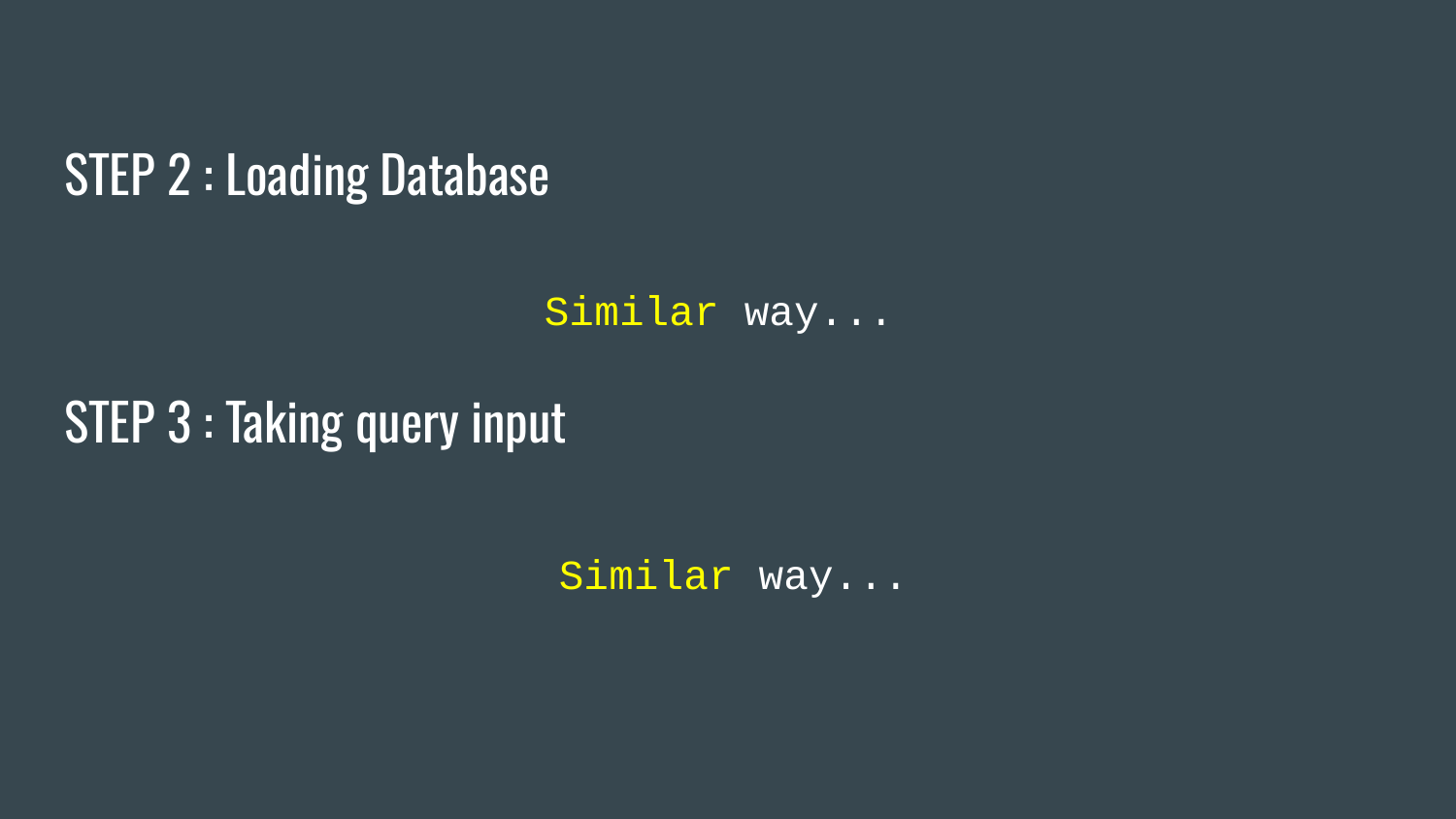

# STEP 2 : Loading Database
Similar way...
STEP 3 : Taking query input
Similar way...